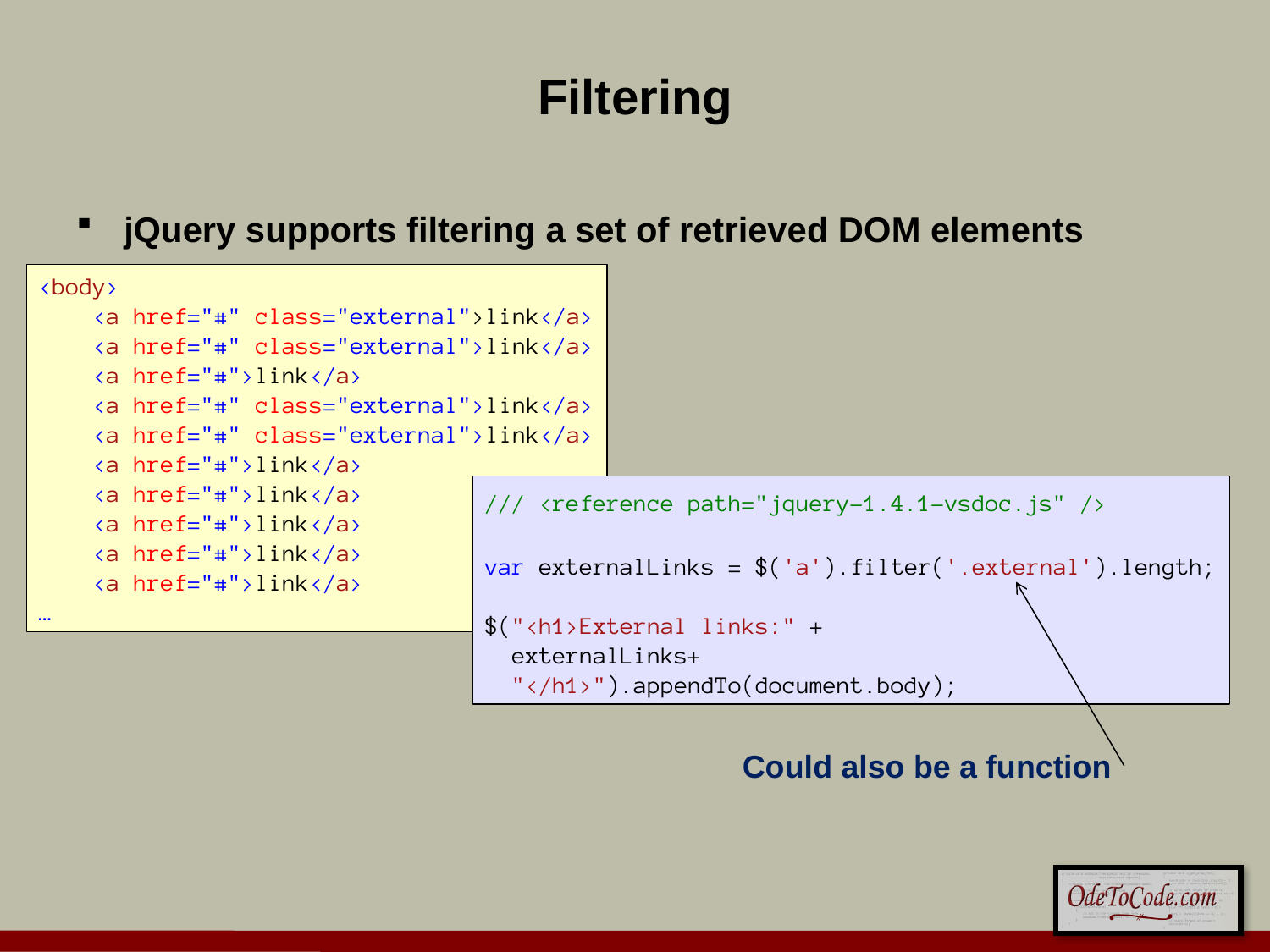

# Filtering
jQuery supports filtering a set of retrieved DOM elements
<body>
    <a href="#" class="external">link</a>
    <a href="#" class="external">link</a>
    <a href="#">link</a>
    <a href="#" class="external">link</a>
    <a href="#" class="external">link</a>
    <a href="#">link</a>
    <a href="#">link</a>
    <a href="#">link</a>
    <a href="#">link</a>
    <a href="#">link</a>
…
/// <reference path="jquery-1.4.1-vsdoc.js" />

var externalLinks = $('a').filter('.external').length;

$("<h1>External links:" +
  externalLinks+
  "</h1>").appendTo(document.body);
Could also be a function